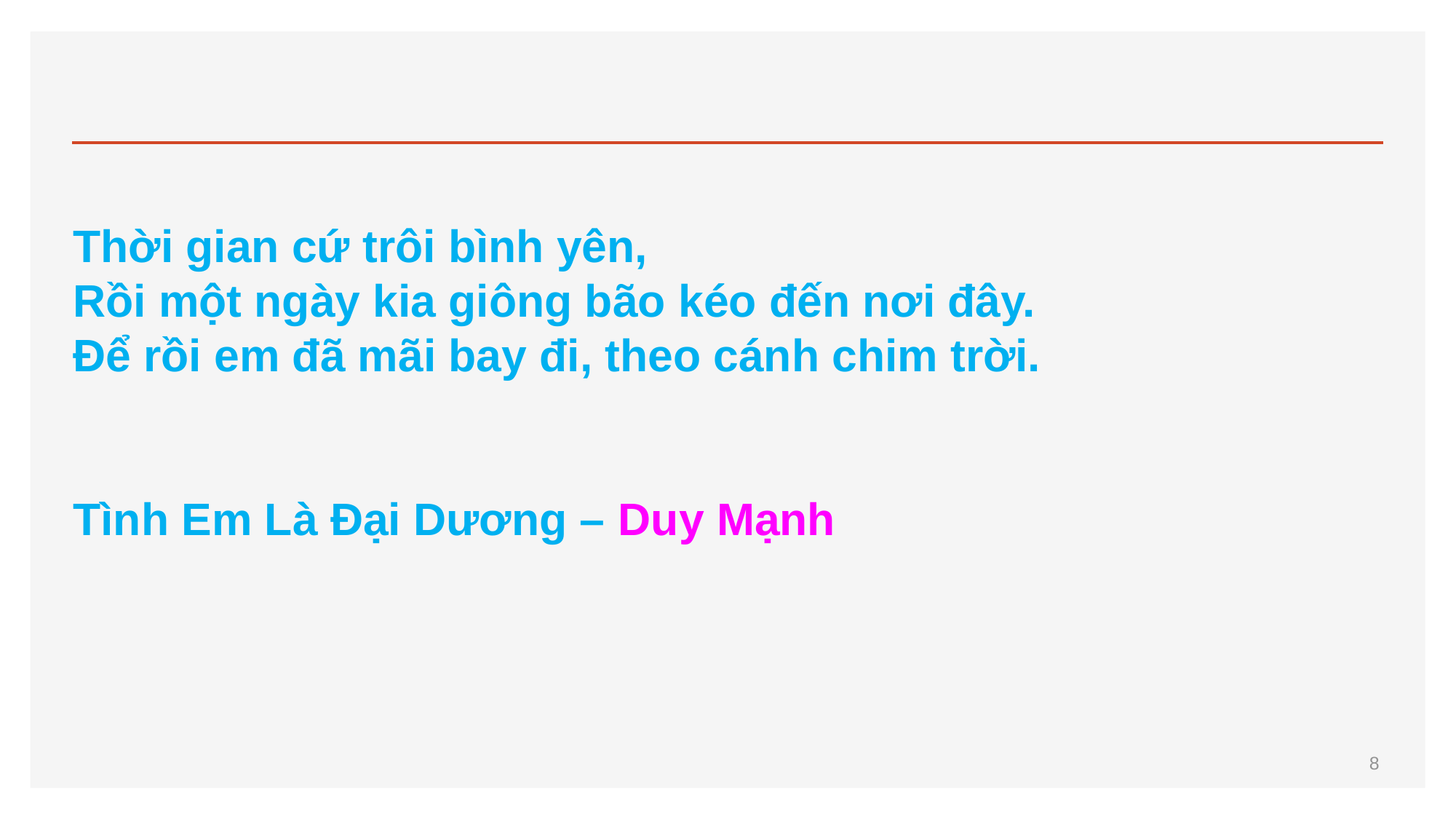

# Thời gian cứ trôi bình yên, Rồi một ngày kia giông bão kéo đến nơi đây. Để rồi em đã mãi bay đi, theo cánh chim trời. Tình Em Là Đại Dương – Duy Mạnh
8